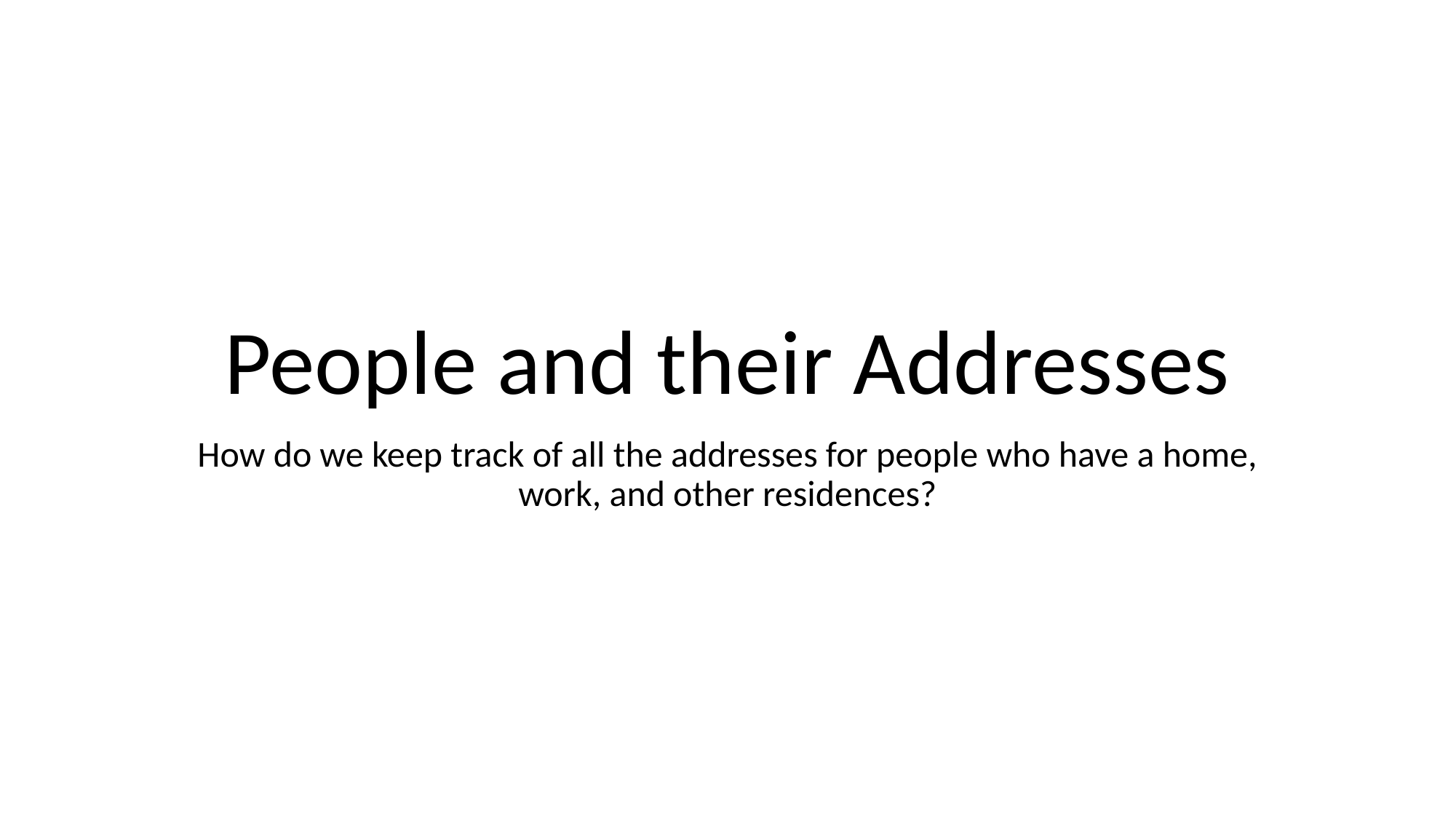

# People and their Addresses
How do we keep track of all the addresses for people who have a home, work, and other residences?